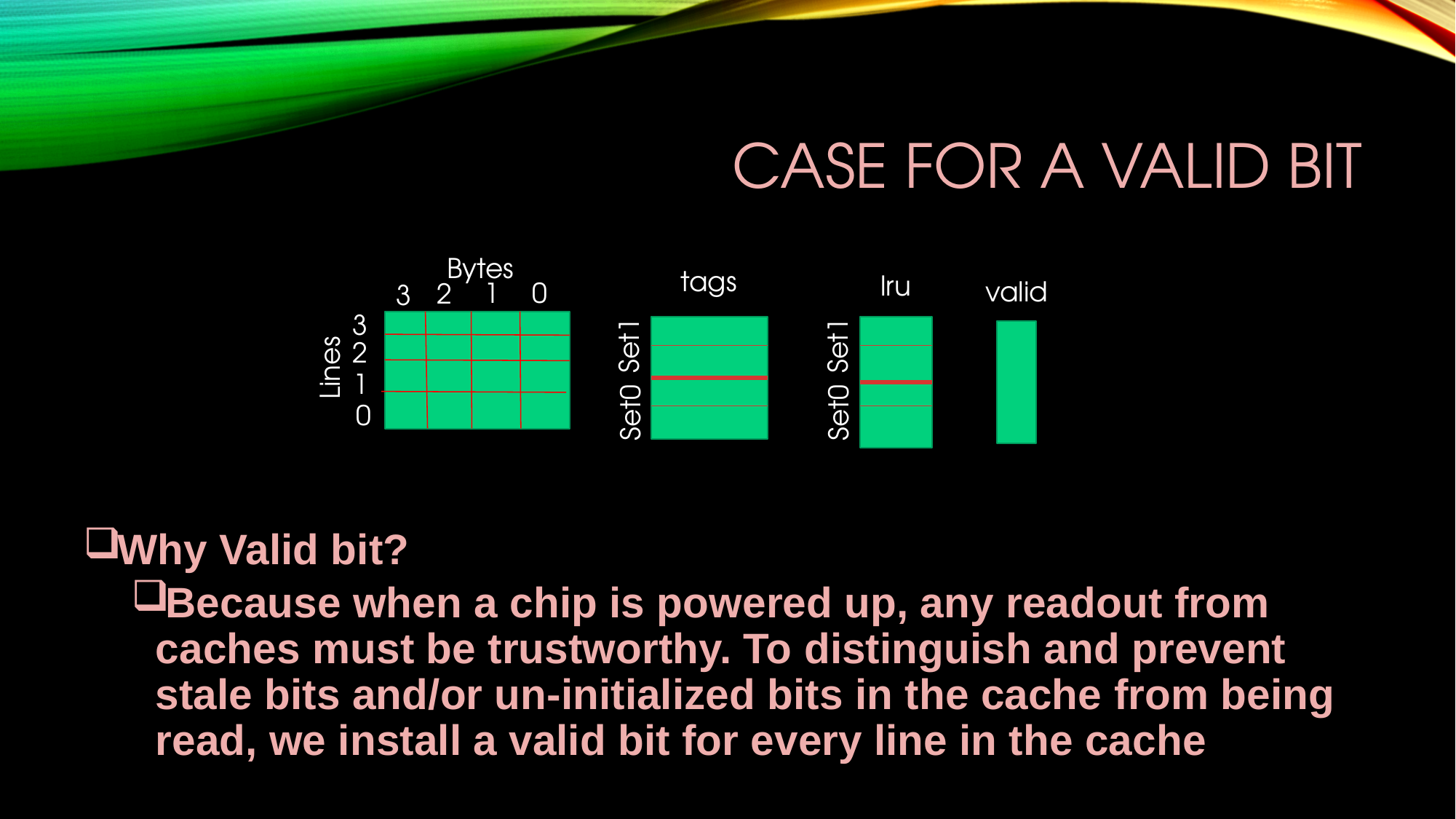

# Case for a valid bit
Bytes
tags
lru
valid
1
0
2
3
3

Set1
Set1
2
Lines
1
Set0
Set0
0
Why Valid bit?
Because when a chip is powered up, any readout from caches must be trustworthy. To distinguish and prevent stale bits and/or un-initialized bits in the cache from being read, we install a valid bit for every line in the cache